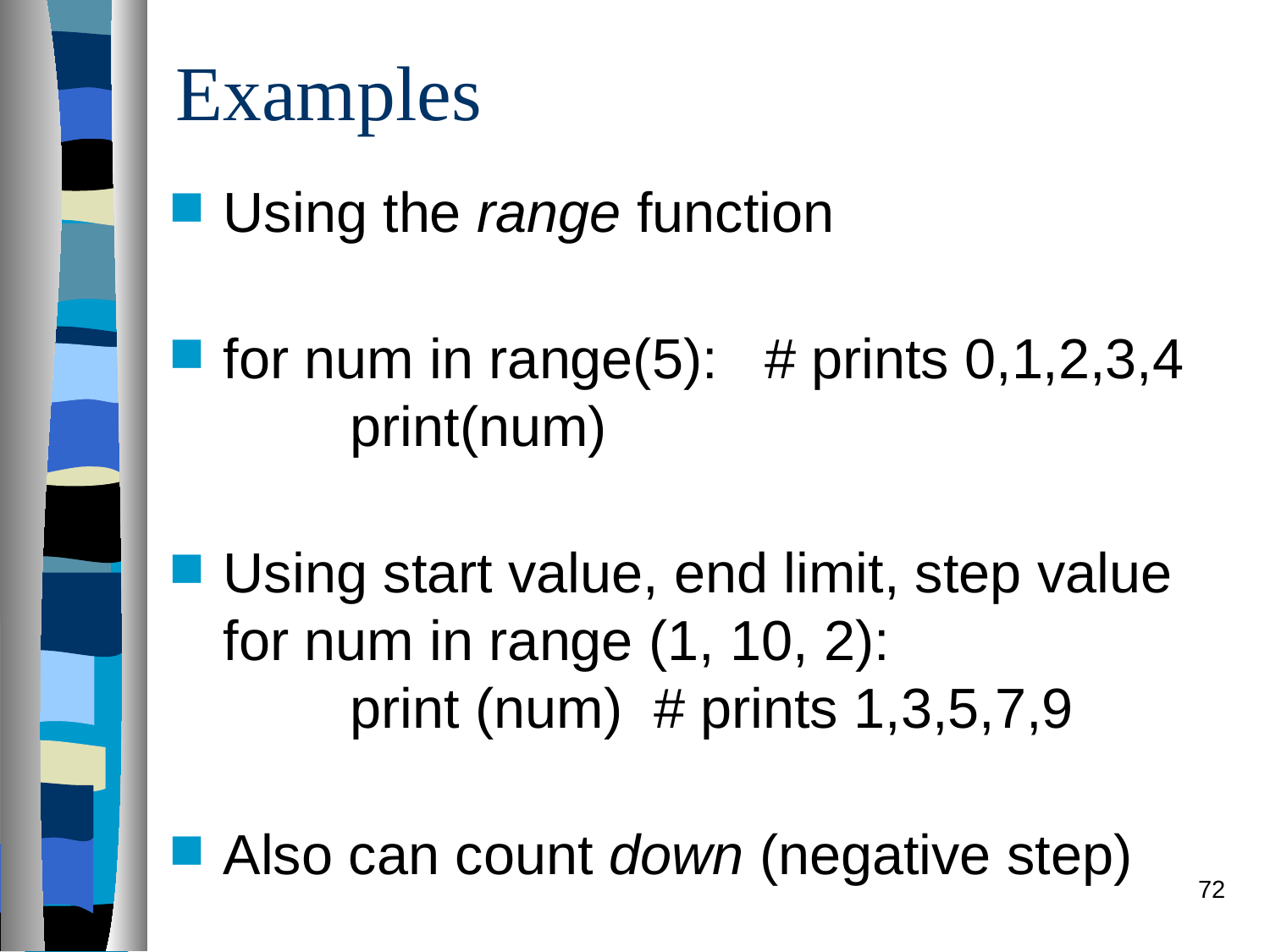

# Examples
Using the range function
for num in range(5):   # prints 0,1,2,3,4
	print(num)
Using start value, end limit, step value
for num in range (1, 10, 2):
	print (num)  # prints 1,3,5,7,9
Also can count down (negative step)
72